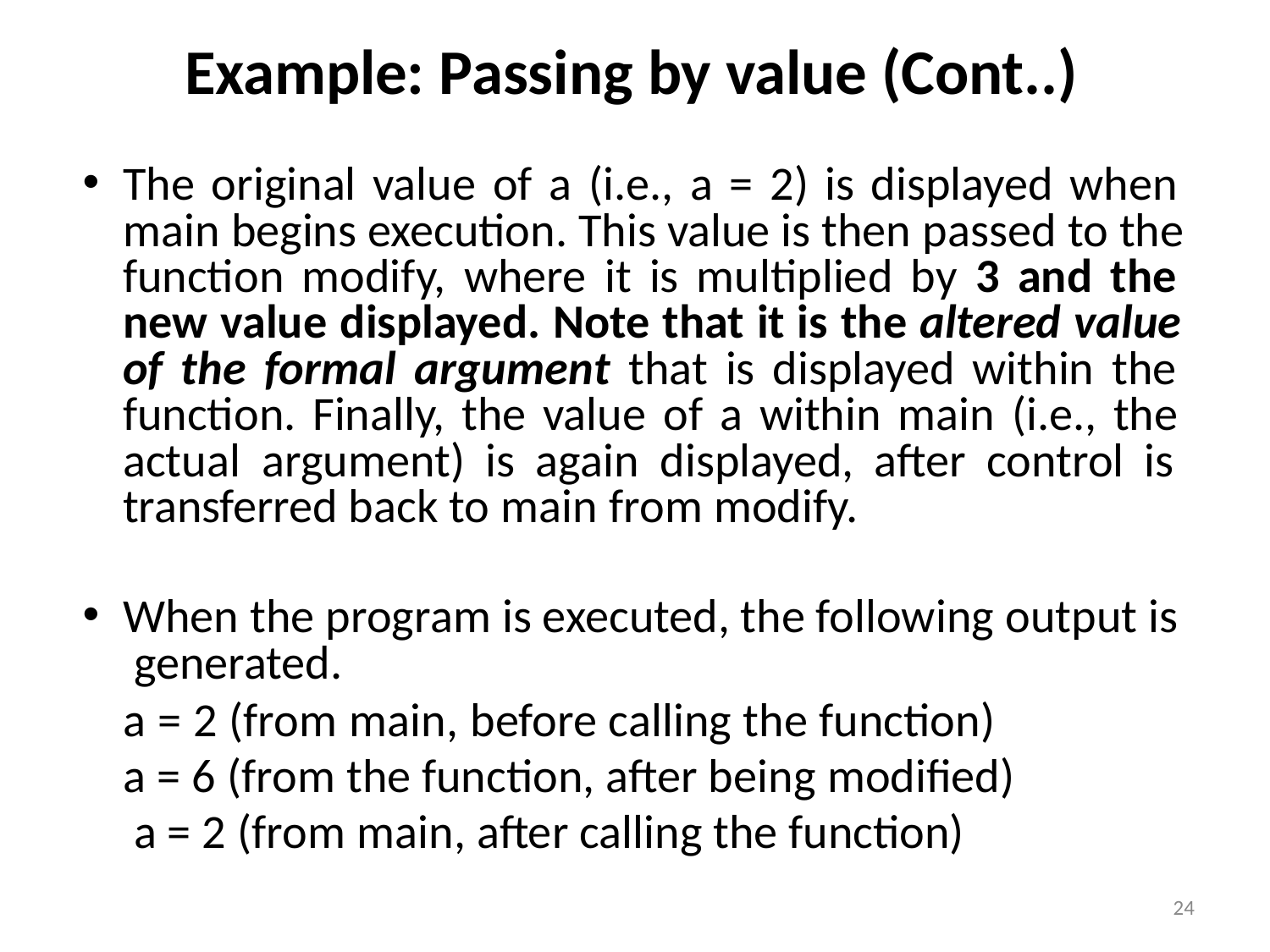

# Example: Passing by value (Cont..)
The original value of a (i.e., a = 2) is displayed when  main begins execution. This value is then passed to the  function modify, where it is multiplied by 3 and the  new value displayed. Note that it is the altered value  of the formal argument that is displayed within the  function. Finally, the value of a within main (i.e., the  actual argument) is again displayed, after control is  transferred back to main from modify.

When the program is executed, the following output is  generated.
a = 2 (from main, before calling the function)  a = 6 (from the function, after being modified)  a = 2 (from main, after calling the function)
24